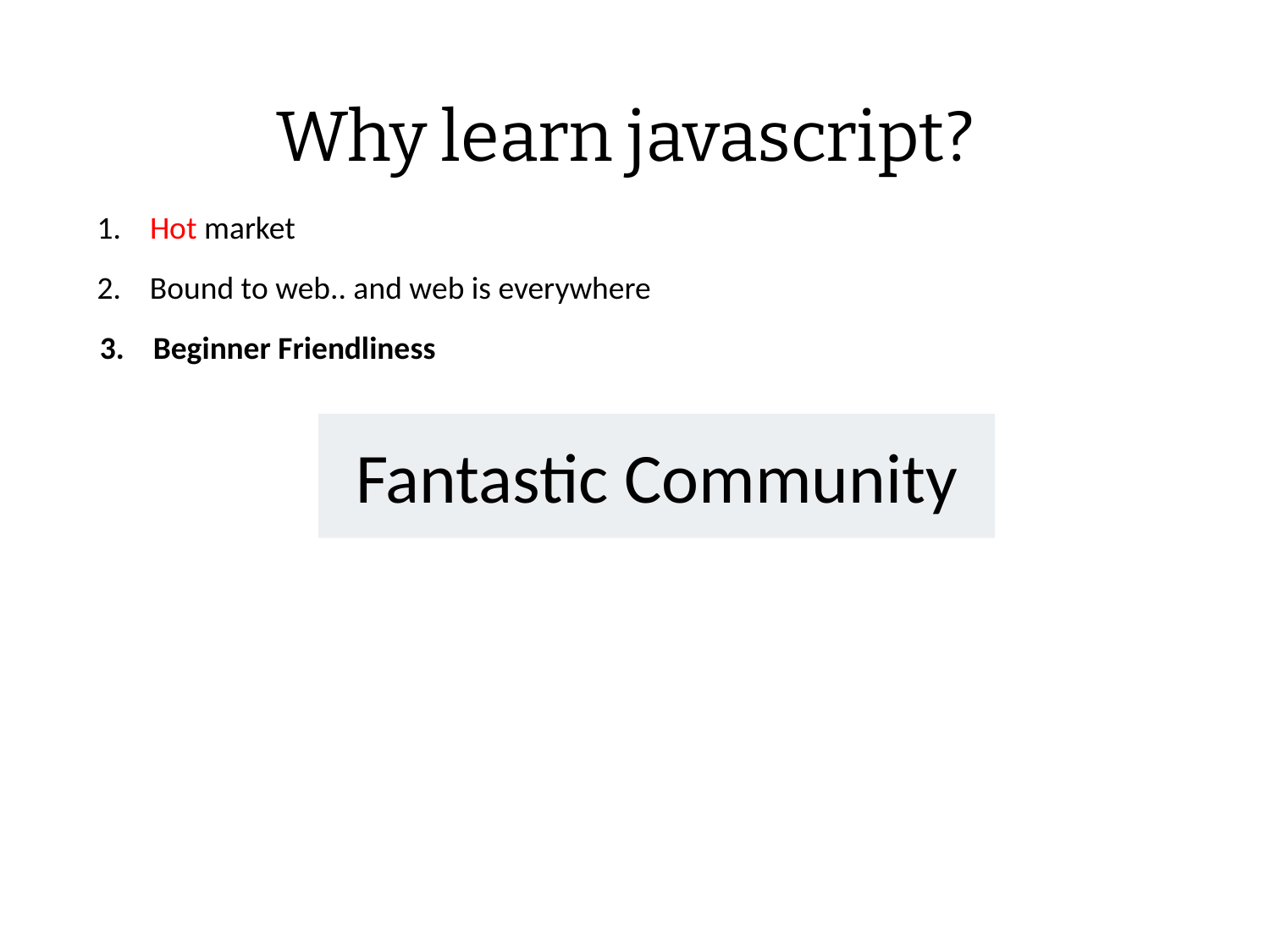

Why learn javascript?
1.    Hot market
2.    Bound to web.. and web is everywhere
3.    Beginner Friendliness

Fantastic Community